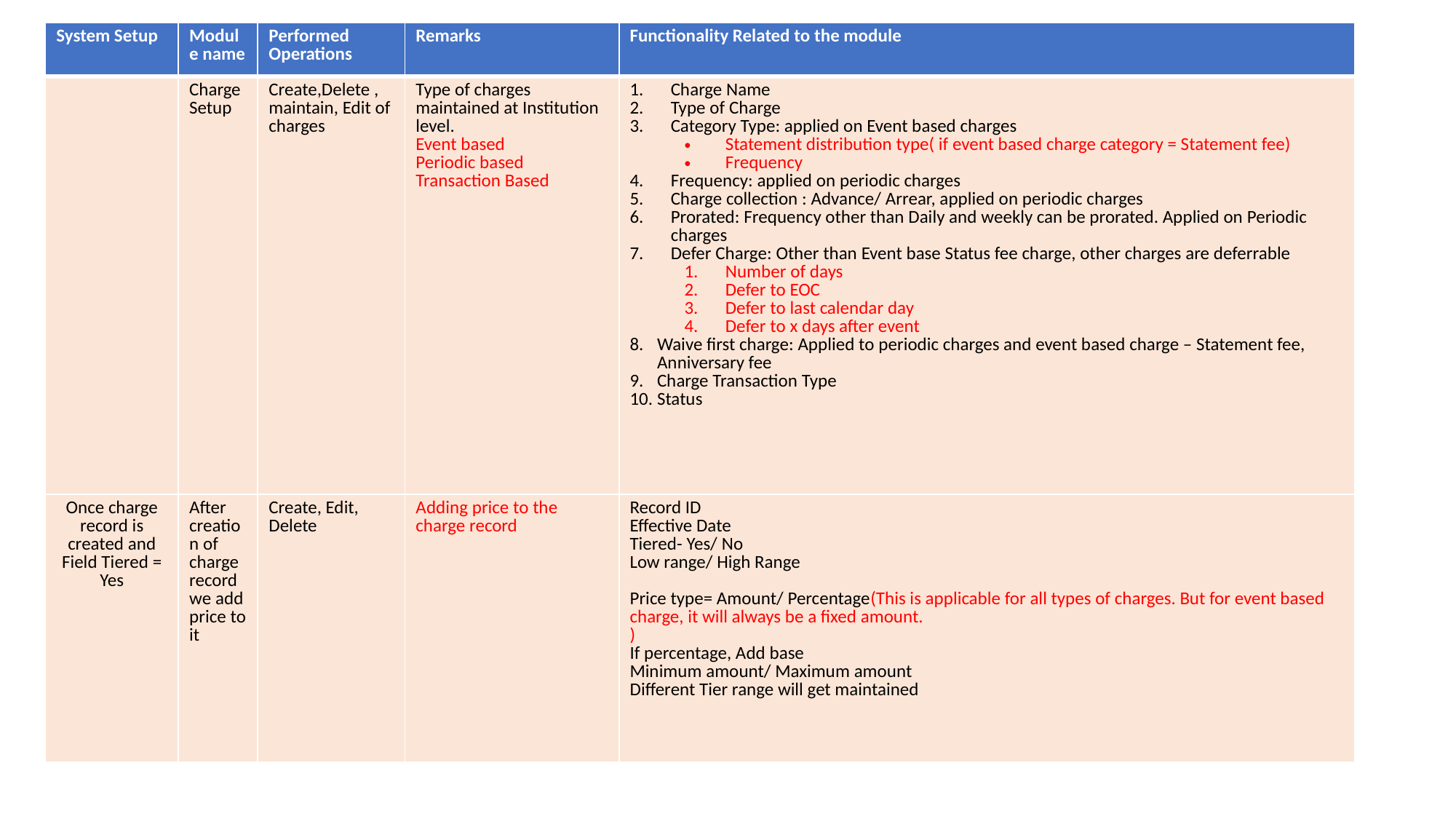

| System Setup | Module name | Performed Operations | Remarks | Functionality Related to the module |
| --- | --- | --- | --- | --- |
|  | Charge Setup | Create,Delete , maintain, Edit of charges | Type of charges maintained at Institution level. Event based Periodic based Transaction Based | Charge Name Type of Charge Category Type: applied on Event based charges Statement distribution type( if event based charge category = Statement fee) Frequency Frequency: applied on periodic charges Charge collection : Advance/ Arrear, applied on periodic charges Prorated: Frequency other than Daily and weekly can be prorated. Applied on Periodic charges Defer Charge: Other than Event base Status fee charge, other charges are deferrable Number of days Defer to EOC Defer to last calendar day Defer to x days after event Waive first charge: Applied to periodic charges and event based charge – Statement fee, Anniversary fee Charge Transaction Type Status |
| Once charge record is created and Field Tiered = Yes | After creation of charge record we add price to it | Create, Edit, Delete | Adding price to the charge record | Record ID Effective Date Tiered- Yes/ No Low range/ High Range Price type= Amount/ Percentage(This is applicable for all types of charges. But for event based charge, it will always be a fixed amount. ) If percentage, Add base Minimum amount/ Maximum amount Different Tier range will get maintained |